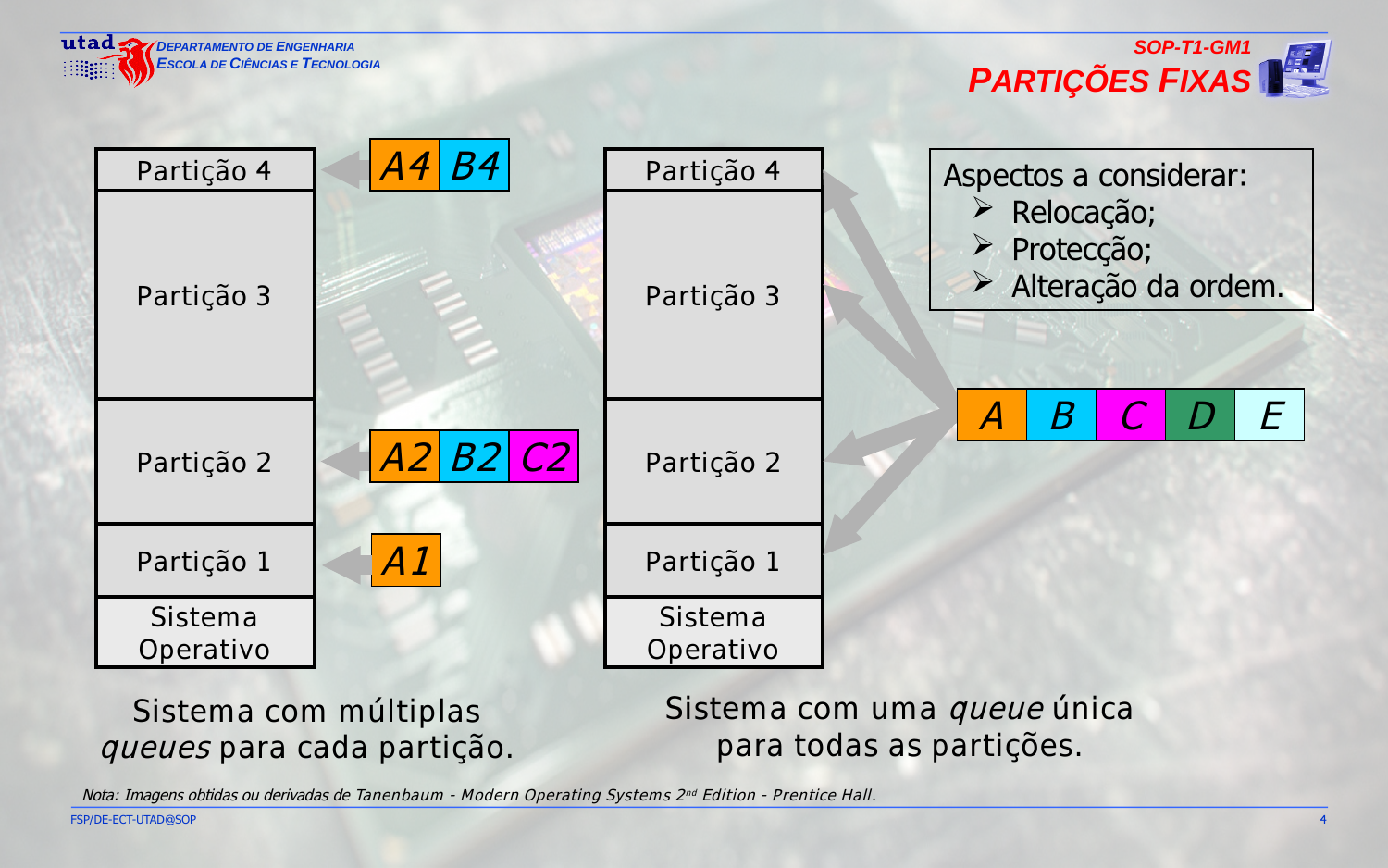

SOP-T1-GM1
PARTIÇÕES FIXAS
A4
B4

Partição 4
Partição 3
Partição 2
Partição 1
Sistema Operativo
A2
B2
C2

A1

Sistema com múltiplas queues para cada partição.
Partição 4
Partição 3
Partição 2
Partição 1
Sistema Operativo

A
B
C
D
E
Sistema com uma queue única para todas as partições.
Aspectos a considerar:
Relocação;
Protecção;
Alteração da ordem.
Nota: Imagens obtidas ou derivadas de Tanenbaum - Modern Operating Systems 2nd Edition - Prentice Hall.